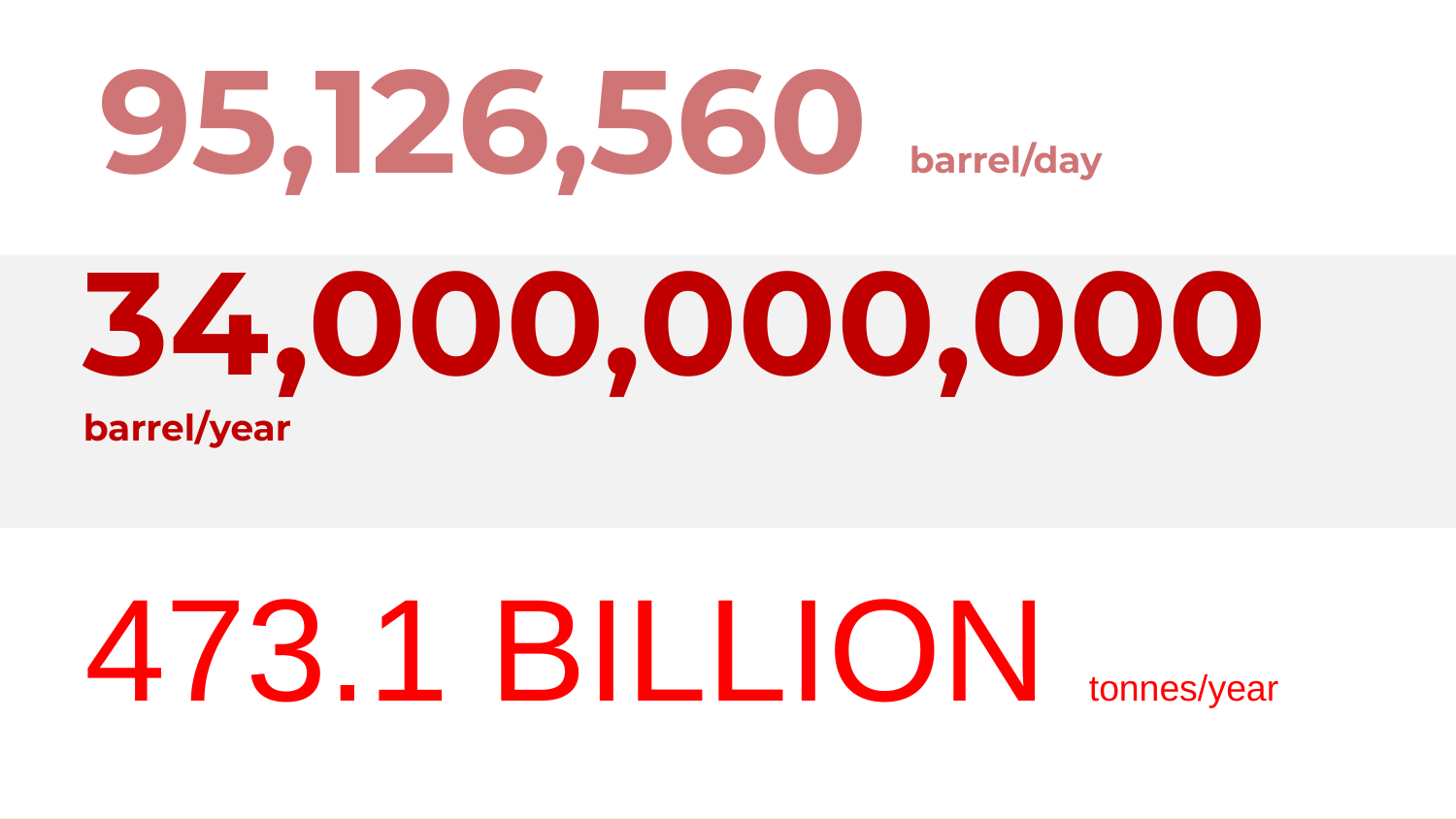

# 95,126,560 barrel/day

34,000,000,000 barrel/year
And a lot of users

473.1 BILLION tonnes/year